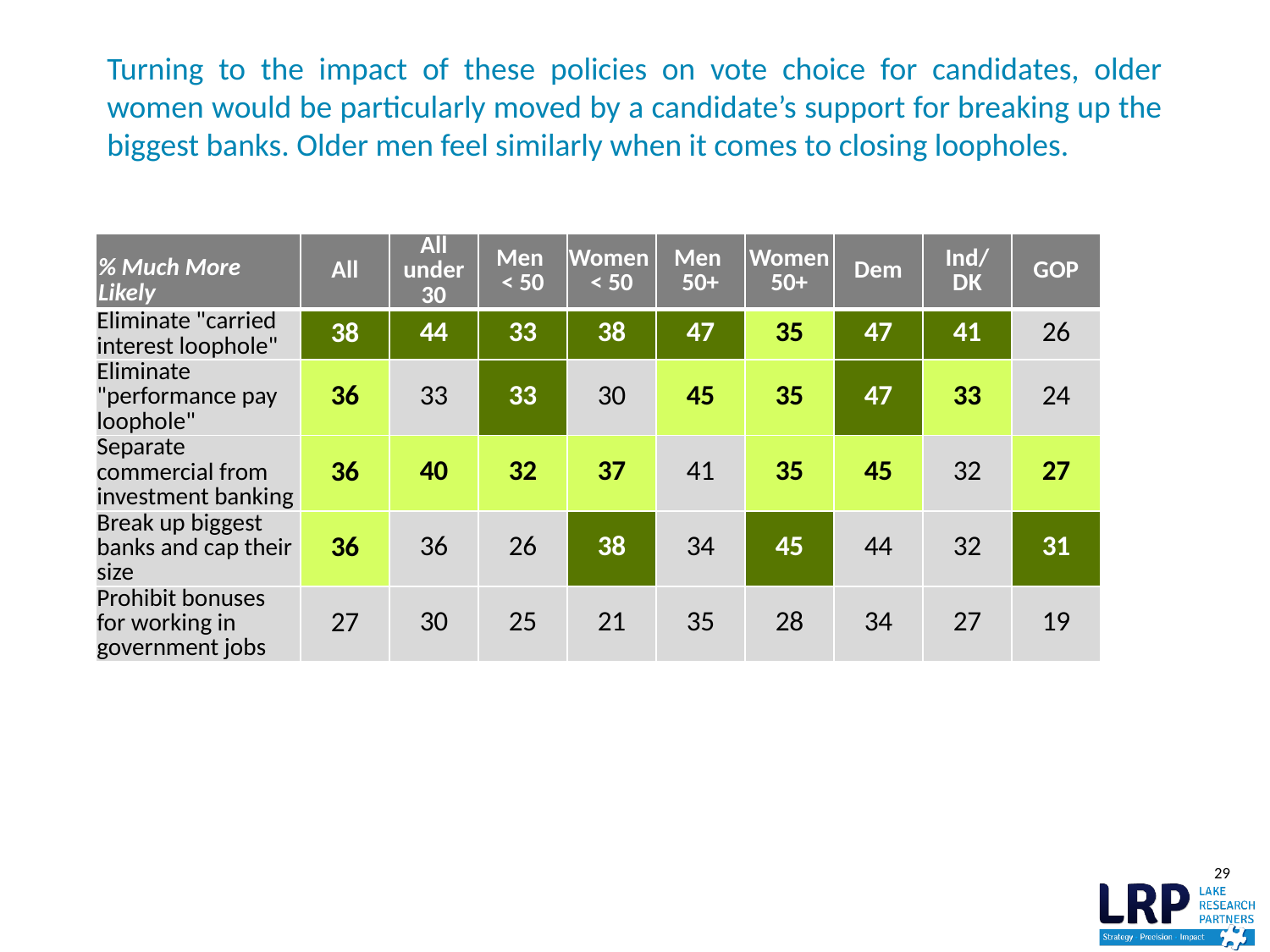

# Turning to the impact of these policies on vote choice for candidates, older women would be particularly moved by a candidate’s support for breaking up the biggest banks. Older men feel similarly when it comes to closing loopholes.
| % Much More Likely | All | All under 30 | Men < 50 | Women < 50 | Men 50+ | Women 50+ | Dem | Ind/ DK | GOP |
| --- | --- | --- | --- | --- | --- | --- | --- | --- | --- |
| Eliminate "carried interest loophole" | 38 | 44 | 33 | 38 | 47 | 35 | 47 | 41 | 26 |
| Eliminate "performance pay loophole" | 36 | 33 | 33 | 30 | 45 | 35 | 47 | 33 | 24 |
| Separate commercial from investment banking | 36 | 40 | 32 | 37 | 41 | 35 | 45 | 32 | 27 |
| Break up biggest banks and cap their size | 36 | 36 | 26 | 38 | 34 | 45 | 44 | 32 | 31 |
| Prohibit bonuses for working in government jobs | 27 | 30 | 25 | 21 | 35 | 28 | 34 | 27 | 19 |
29